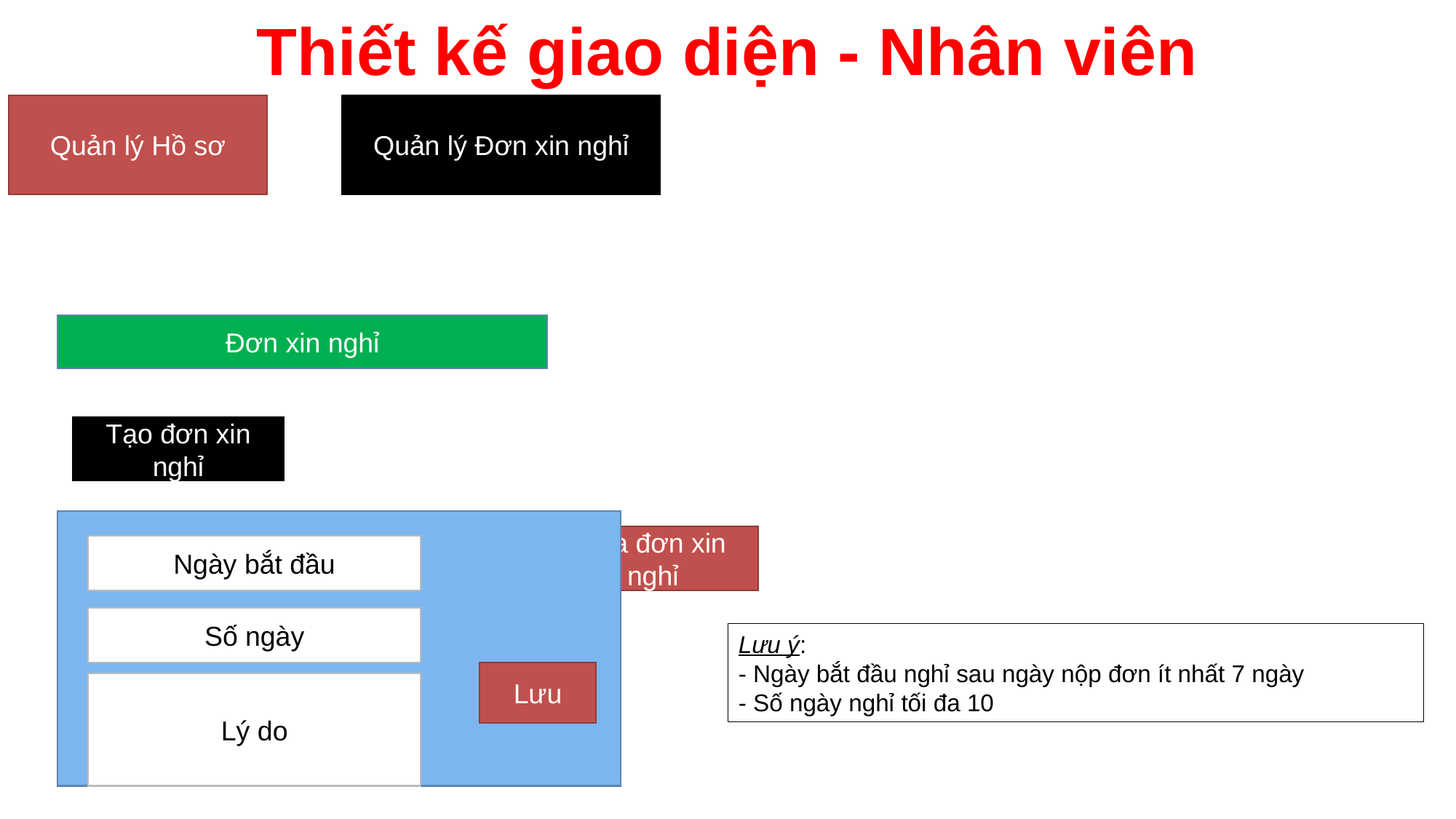

# Thiết kế giao diện - Nhân viên
Quản lý Hồ sơ
Quản lý Đơn xin nghỉ
Đơn xin nghỉ
Tạo đơn xin nghỉ

Cập nhật đơn xin nghỉ
Xóa đơn xin nghỉ
Ý kiến
Ngày bắt đầu
Số ngày
Lưu ý:
- Ngày bắt đầu nghỉ sau ngày nộp đơn ít nhất 7 ngày
- Số ngày nghỉ tối đa 10
Lưu
Lý do